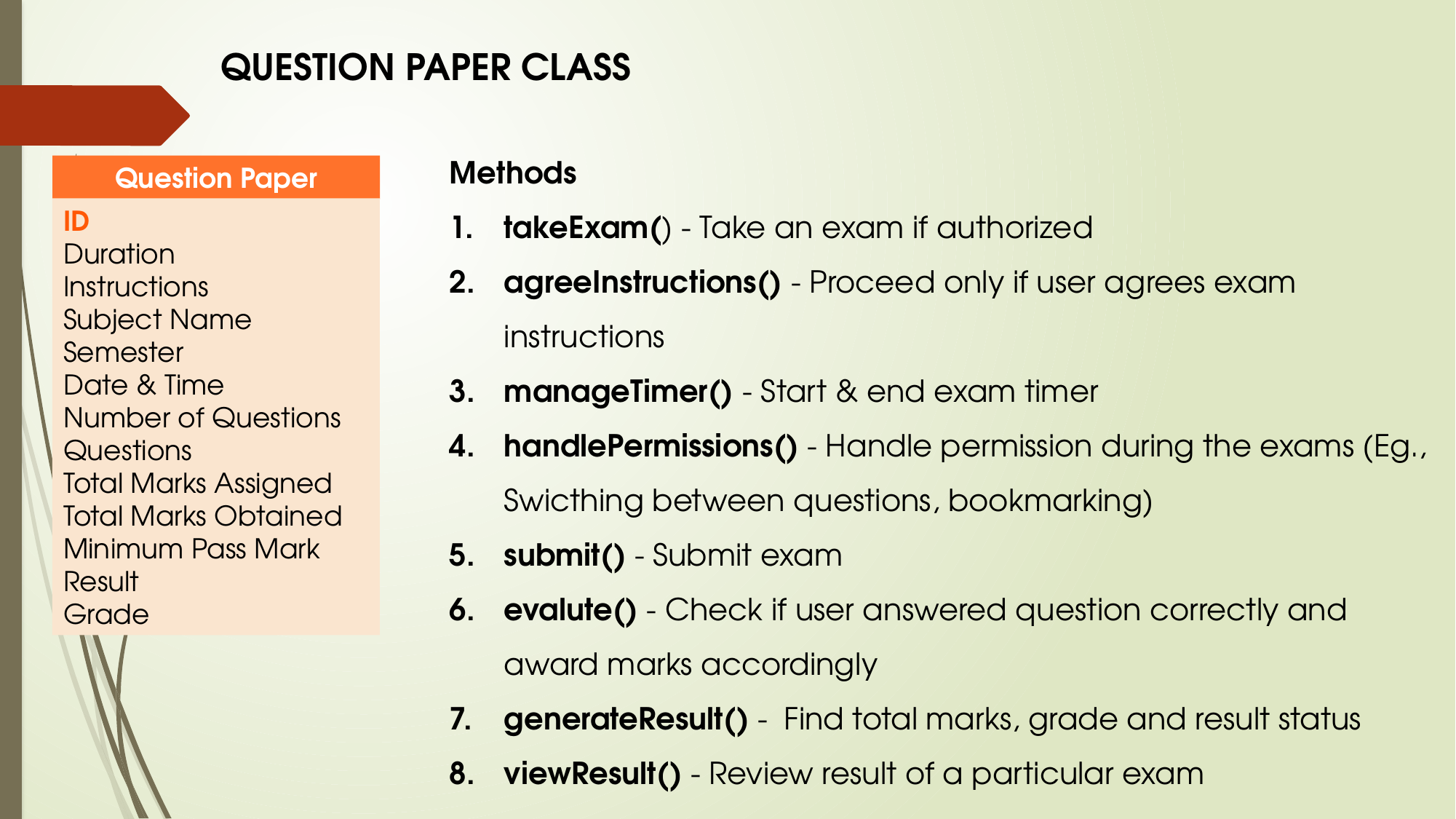

QUESTION PAPER CLASS
Methods
takeExam() - Take an exam if authorized
agreeInstructions() - Proceed only if user agrees exam instructions
manageTimer() - Start & end exam timer
handlePermissions() - Handle permission during the exams (Eg., Swicthing between questions, bookmarking)
submit() - Submit exam
evalute() - Check if user answered question correctly and award marks accordingly
generateResult() -  Find total marks, grade and result status
viewResult() - Review result of a particular exam
Question Paper
ID
Duration
Instructions
Subject Name
Semester
Date & Time
Number of Questions
Questions
Total Marks Assigned
Total Marks Obtained
Minimum Pass Mark
Result
Grade